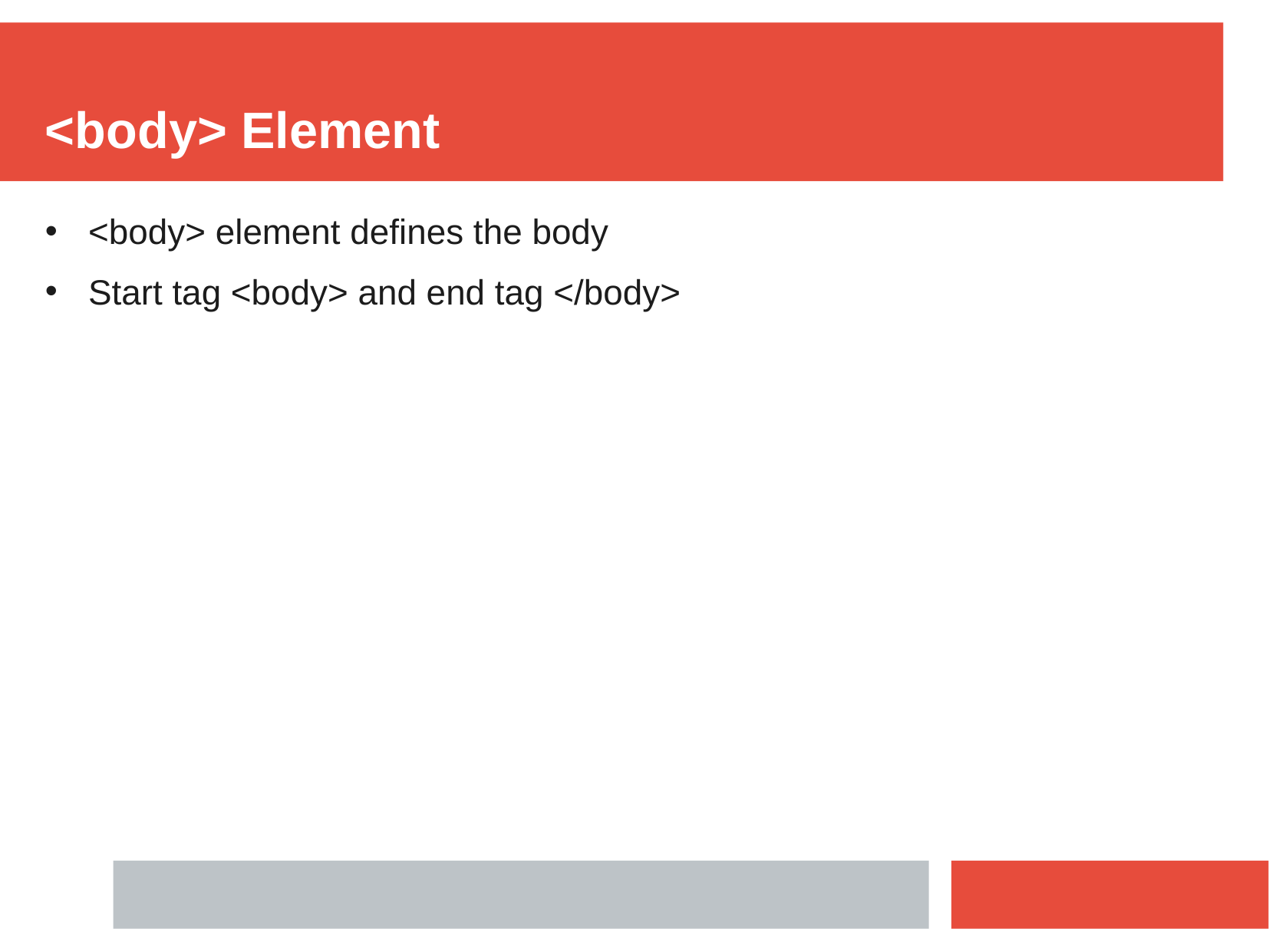

<body> Element
<body> element defines the body
Start tag <body> and end tag </body>